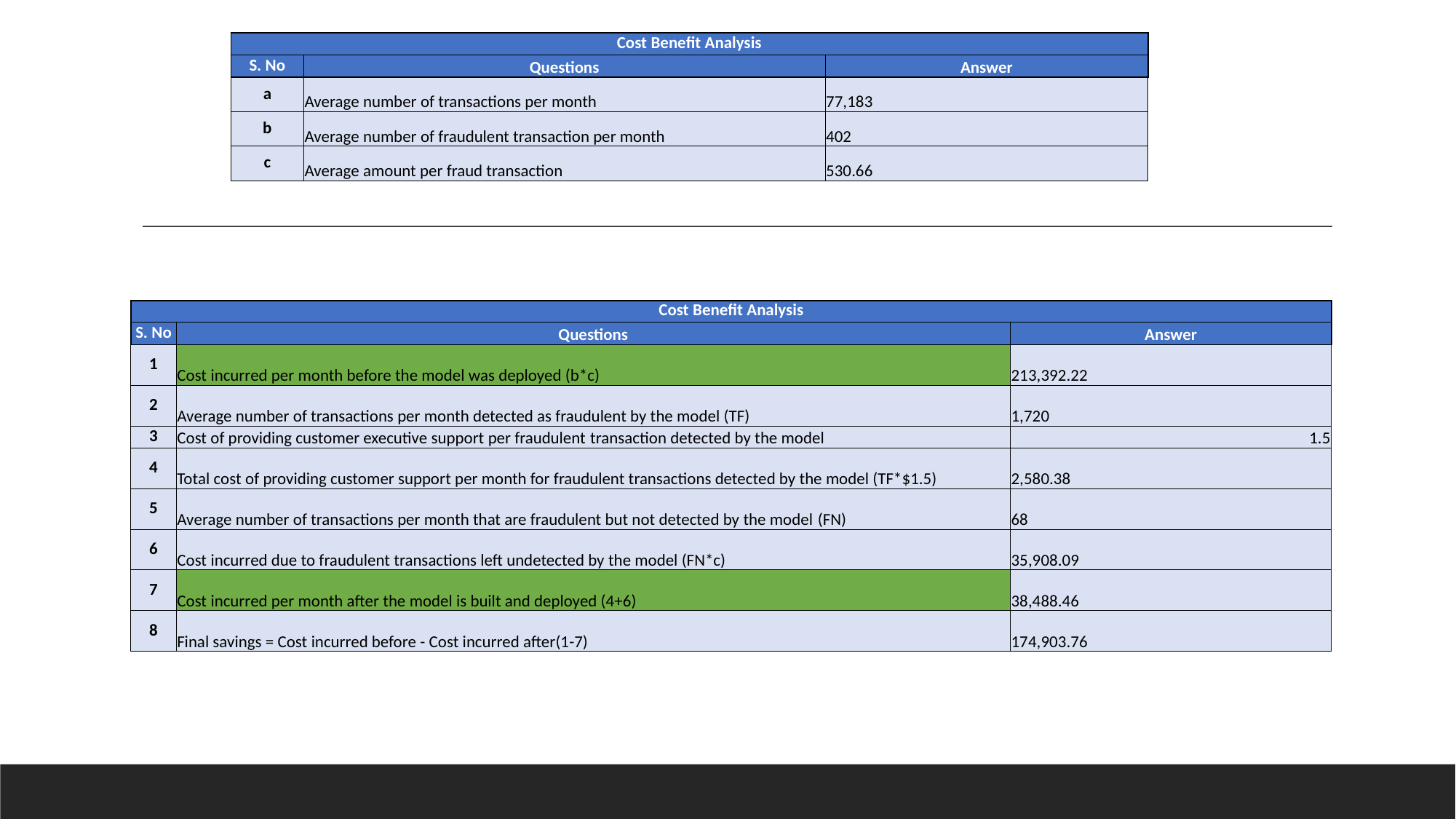

|  | Cost Benefit Analysis |  |  |  |
| --- | --- | --- | --- | --- |
|  | S. No | Questions | Answer |  |
|  | a | Average number of transactions per month | 77,183 |  |
|  | b | Average number of fraudulent transaction per month | 402 |  |
|  | c | Average amount per fraud transaction | 530.66 |  |
|  |  |  |  |  |
|  |  |  |
| --- | --- | --- |
| Cost Benefit Analysis |  |  |
| S. No | Questions | Answer |
| 1 | Cost incurred per month before the model was deployed (b\*c) | 213,392.22 |
| 2 | Average number of transactions per month detected as fraudulent by the model (TF) | 1,720 |
| 3 | Cost of providing customer executive support per fraudulent transaction detected by the model | 1.5 |
| 4 | Total cost of providing customer support per month for fraudulent transactions detected by the model (TF\*$1.5) | 2,580.38 |
| 5 | Average number of transactions per month that are fraudulent but not detected by the model (FN) | 68 |
| 6 | Cost incurred due to fraudulent transactions left undetected by the model (FN\*c) | 35,908.09 |
| 7 | Cost incurred per month after the model is built and deployed (4+6) | 38,488.46 |
| 8 | Final savings = Cost incurred before - Cost incurred after(1-7) | 174,903.76 |
|  |  |  |